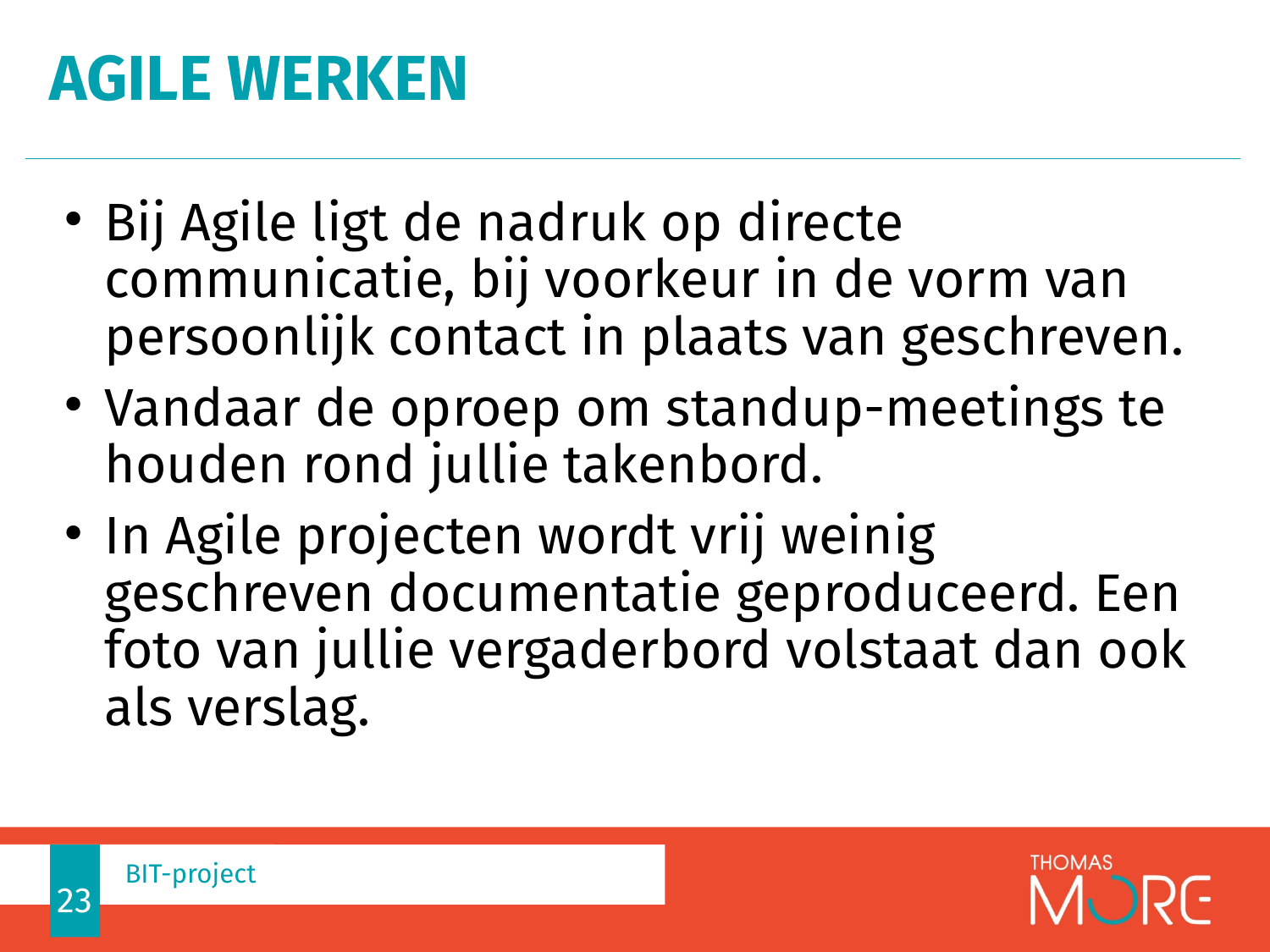

# AGILE WERKEN
Bij Agile ligt de nadruk op directe communicatie, bij voorkeur in de vorm van persoonlijk contact in plaats van geschreven.
Vandaar de oproep om standup-meetings te houden rond jullie takenbord.
In Agile projecten wordt vrij weinig geschreven documentatie geproduceerd. Een foto van jullie vergaderbord volstaat dan ook als verslag.

23
BIT-project